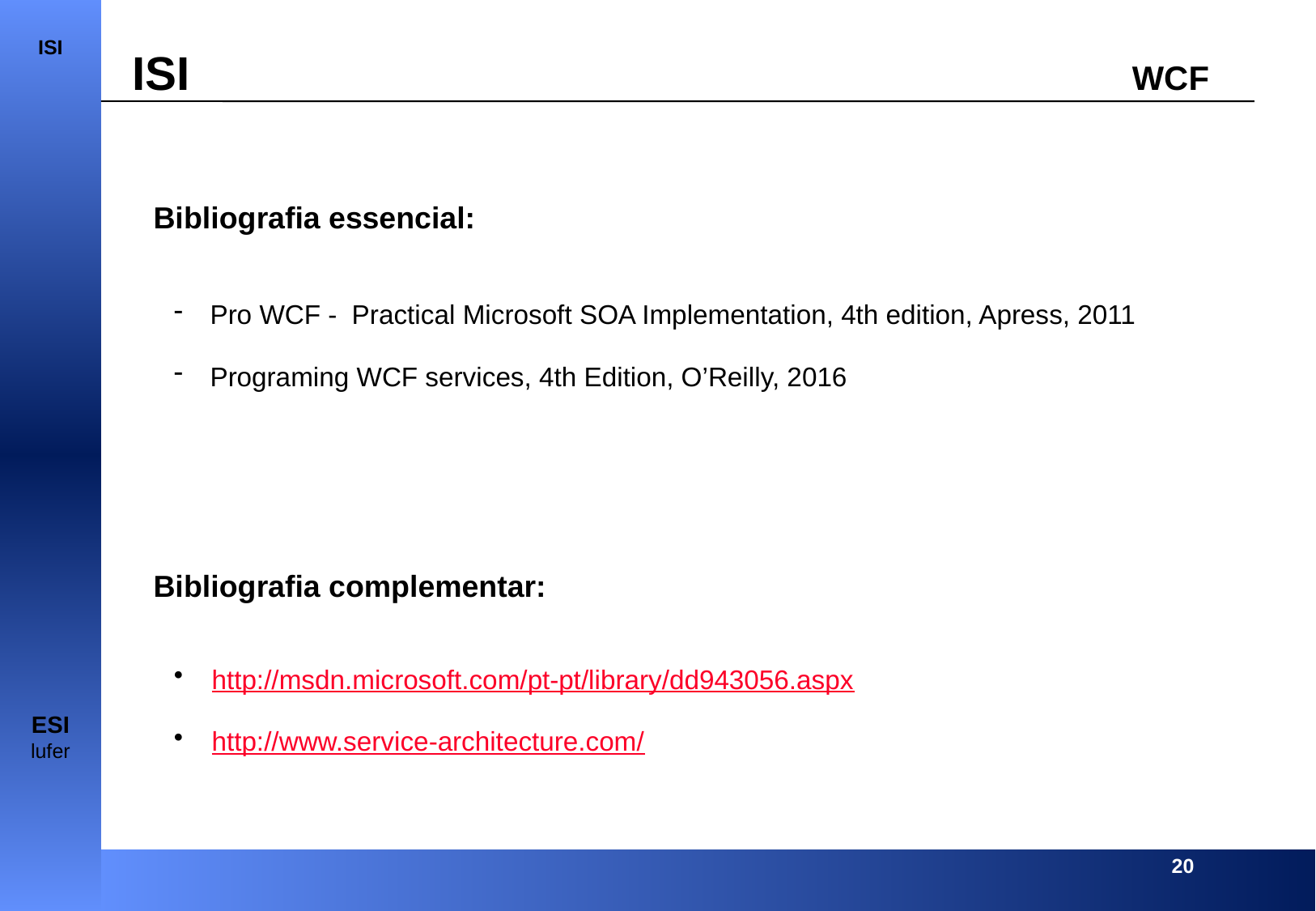

Bibliografia essencial:
 Pro WCF -  Practical Microsoft SOA Implementation, 4th edition, Apress, 2011
 Programing WCF services, 4th Edition, O’Reilly, 2016
Bibliografia complementar:
http://msdn.microsoft.com/pt-pt/library/dd943056.aspx
http://www.service-architecture.com/